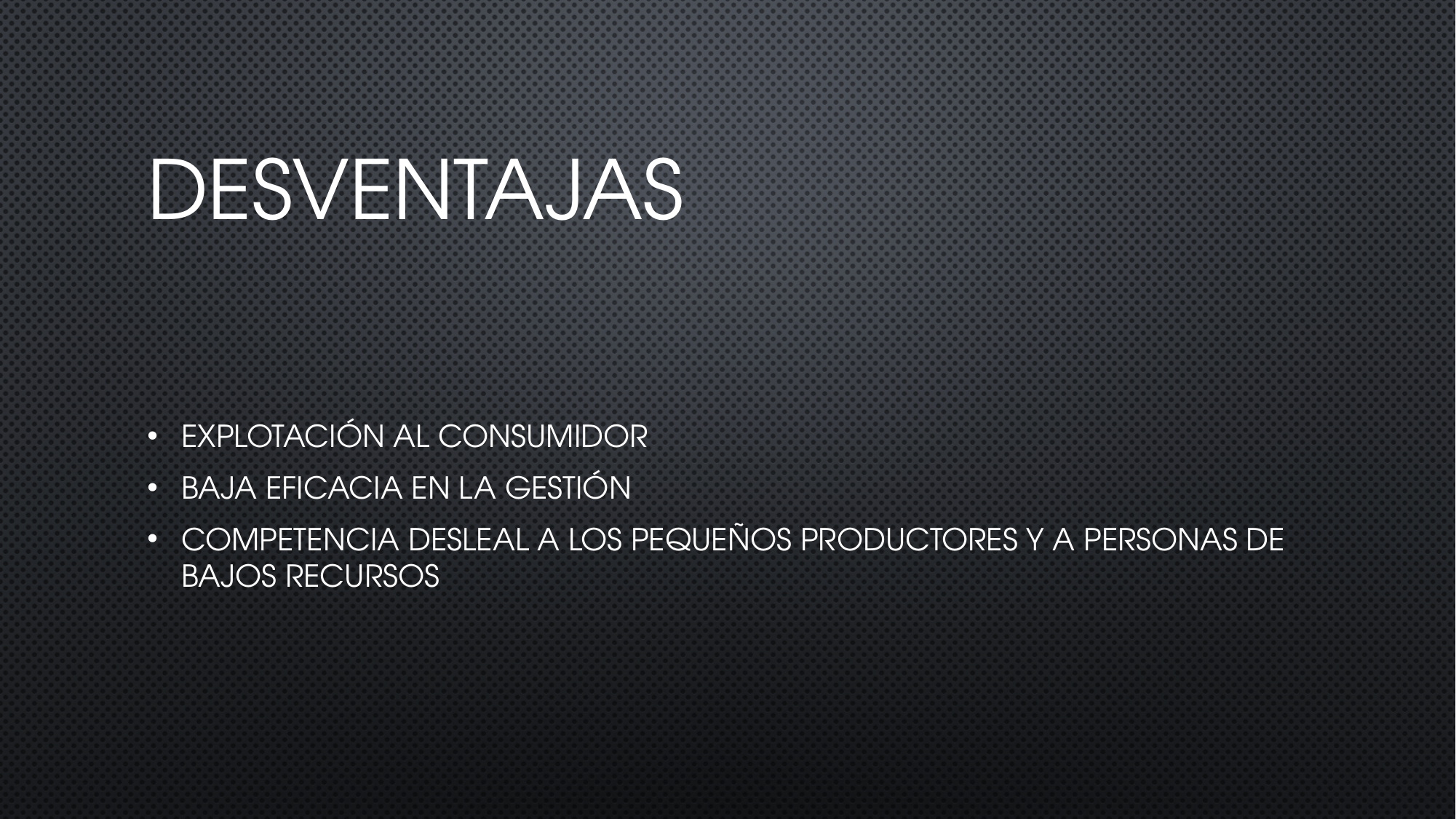

# desventajas
Explotación al consumidor
Baja eficacia en la gestión
Competencia desleal a los pequeños productores y a personas de bajos recursos